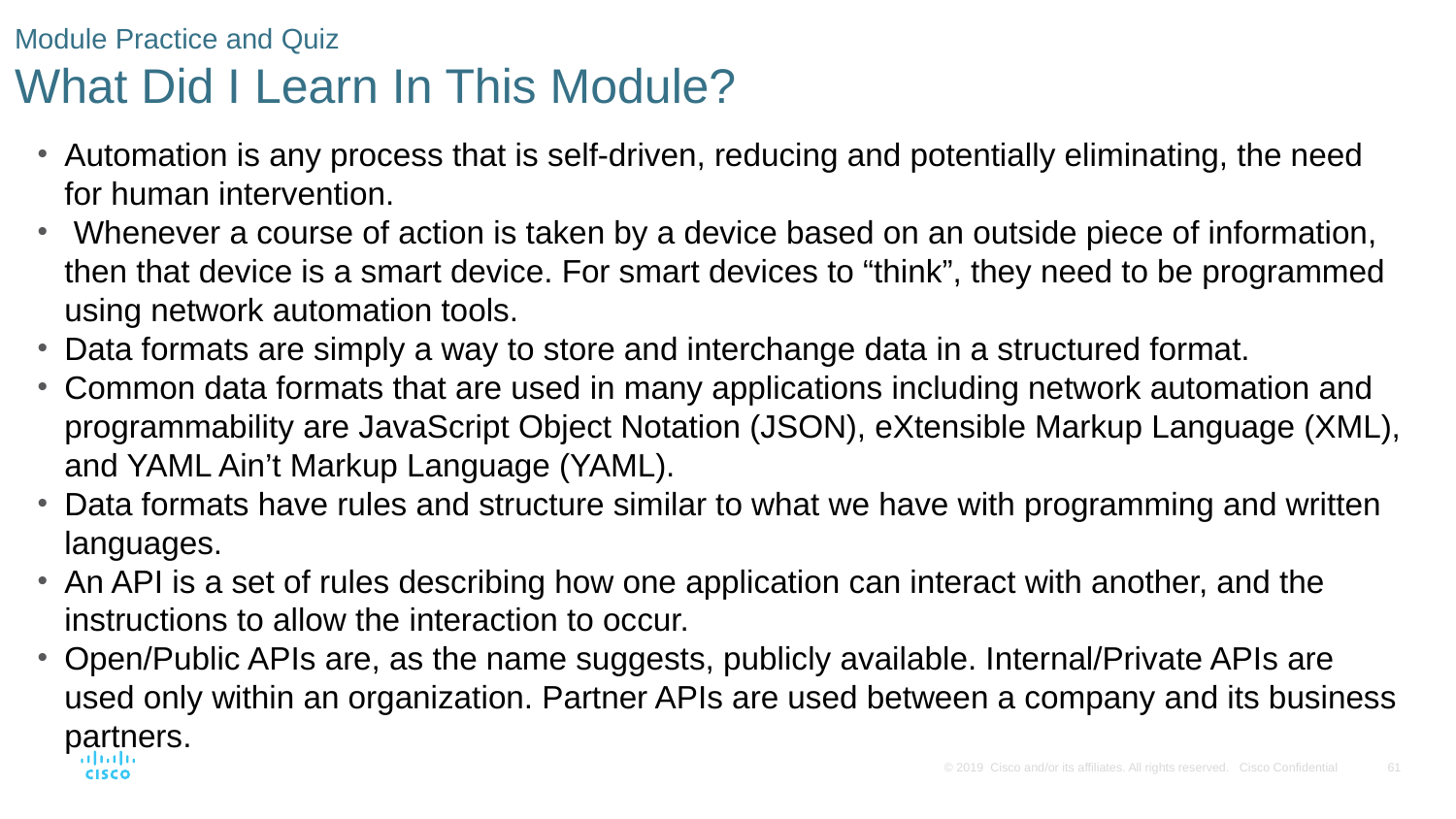

# Module Practice and Quiz What Did I Learn In This Module?
Automation is any process that is self-driven, reducing and potentially eliminating, the need for human intervention.
 Whenever a course of action is taken by a device based on an outside piece of information, then that device is a smart device. For smart devices to “think”, they need to be programmed using network automation tools.
Data formats are simply a way to store and interchange data in a structured format.
Common data formats that are used in many applications including network automation and programmability are JavaScript Object Notation (JSON), eXtensible Markup Language (XML), and YAML Ain’t Markup Language (YAML).
Data formats have rules and structure similar to what we have with programming and written languages.
An API is a set of rules describing how one application can interact with another, and the instructions to allow the interaction to occur.
Open/Public APIs are, as the name suggests, publicly available. Internal/Private APIs are used only within an organization. Partner APIs are used between a company and its business partners.